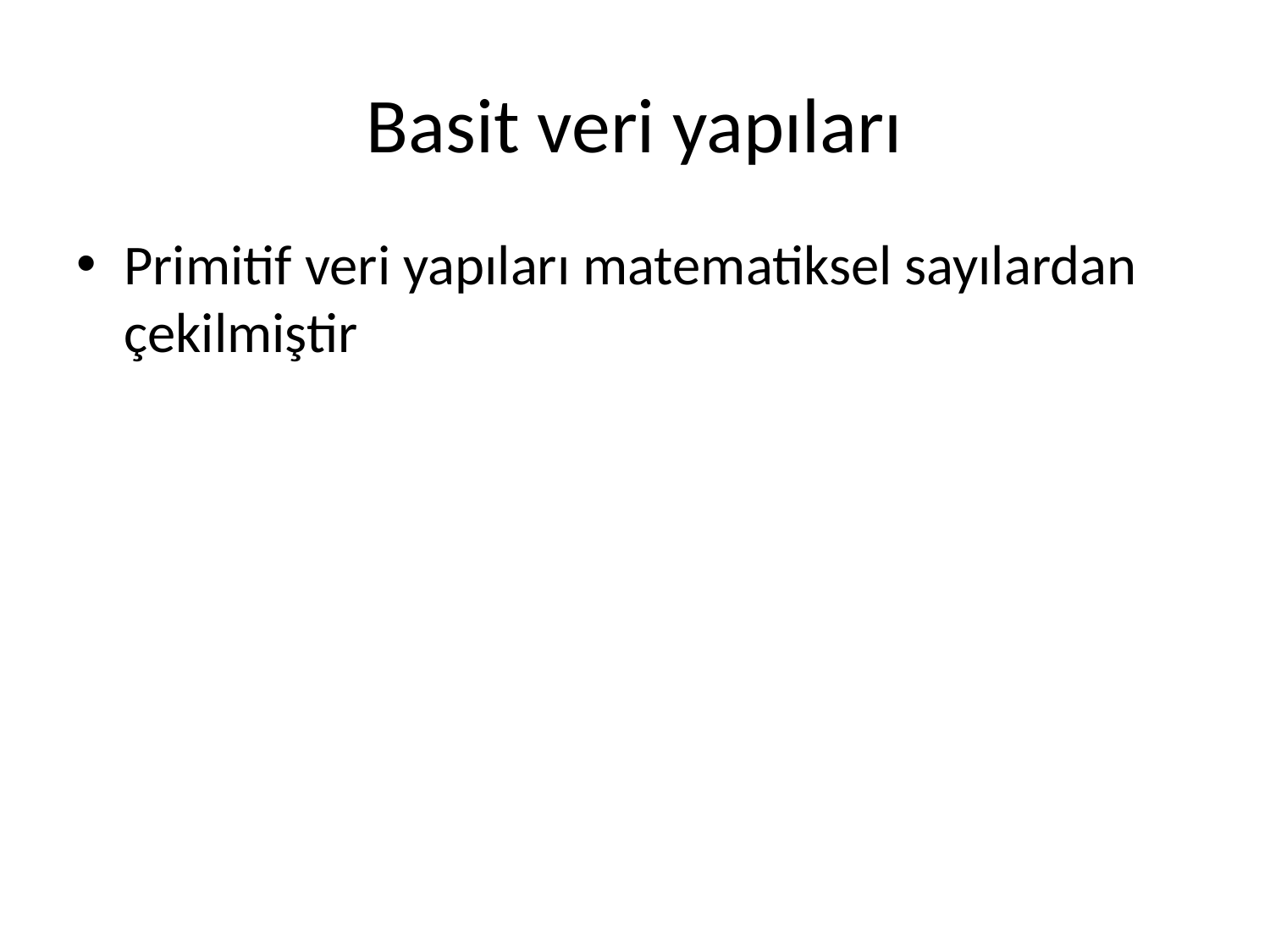

# Basit veri yapıları
Primitif veri yapıları matematiksel sayılardan çekilmiştir